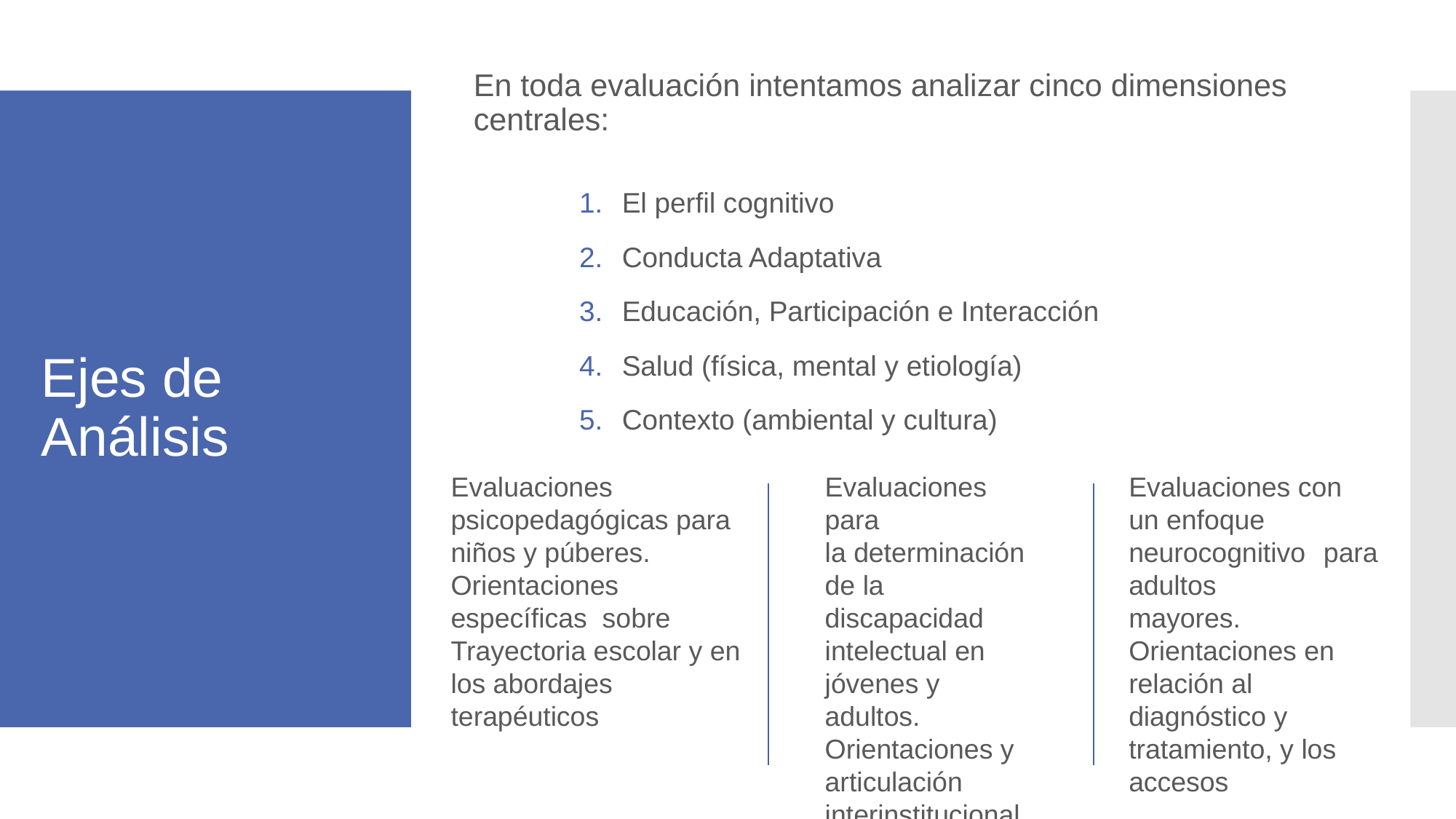

En toda evaluación intentamos analizar cinco dimensiones centrales:

El perfil cognitivo
Conducta Adaptativa
Educación, Participación e Interacción
Salud (física, mental y etiología)
Contexto (ambiental y cultura)

# Ejes de Análisis
Evaluaciones
psicopedagógicas para
niños y púberes.
Orientaciones específicas  sobre Trayectoria escolar y en los abordajes terapéuticos
Evaluaciones para
la determinación
de la discapacidad
intelectual en jóvenes y adultos.
Orientaciones y articulación interinstitucional.
Evaluaciones con un enfoque
neurocognitivo para adultos
mayores.
Orientaciones en relación al diagnóstico y tratamiento, y los accesos